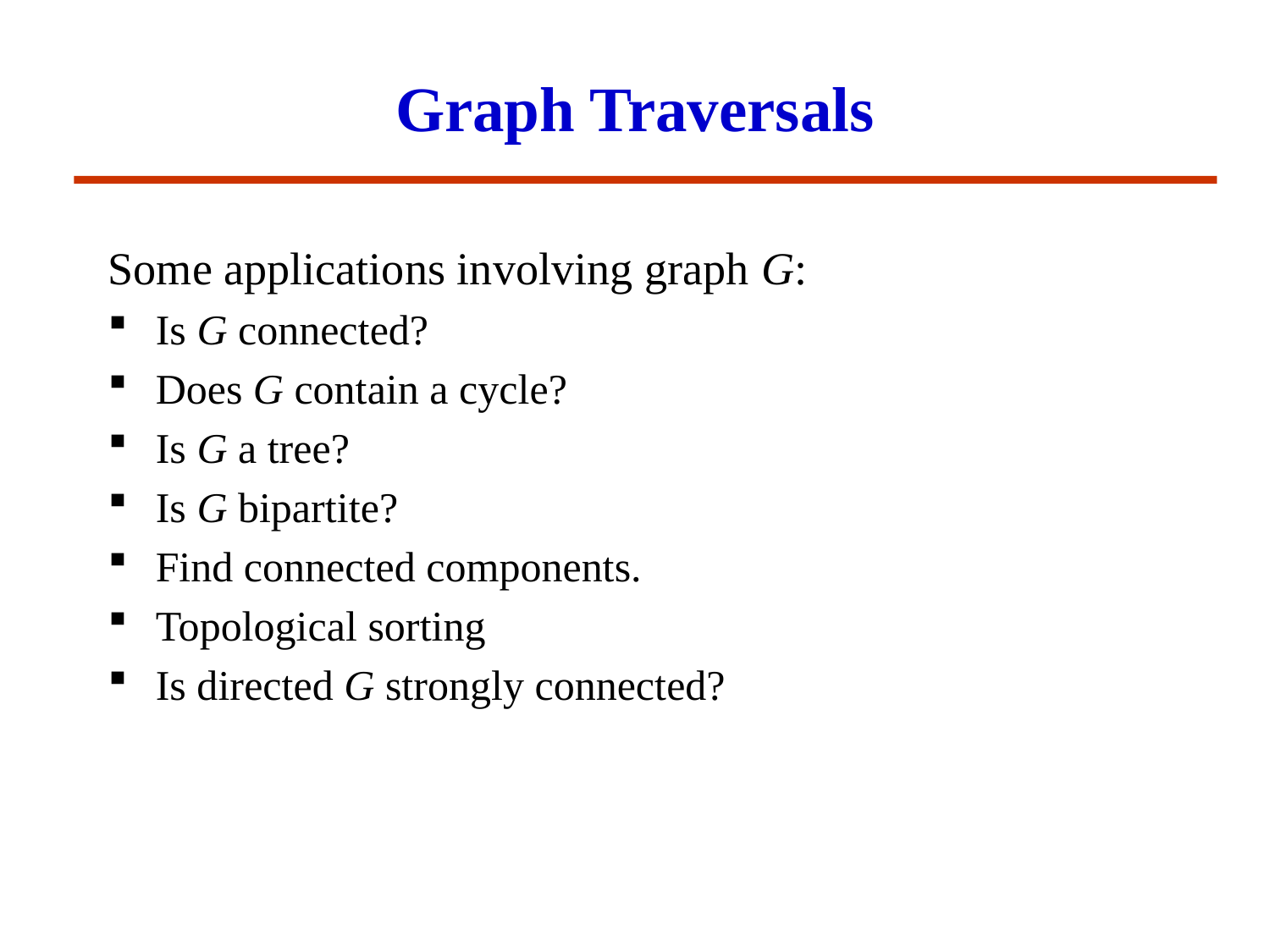

# Graph Traversals
Some applications involving graph G:
Is G connected?
Does G contain a cycle?
Is G a tree?
Is G bipartite?
Find connected components.
Topological sorting
Is directed G strongly connected?